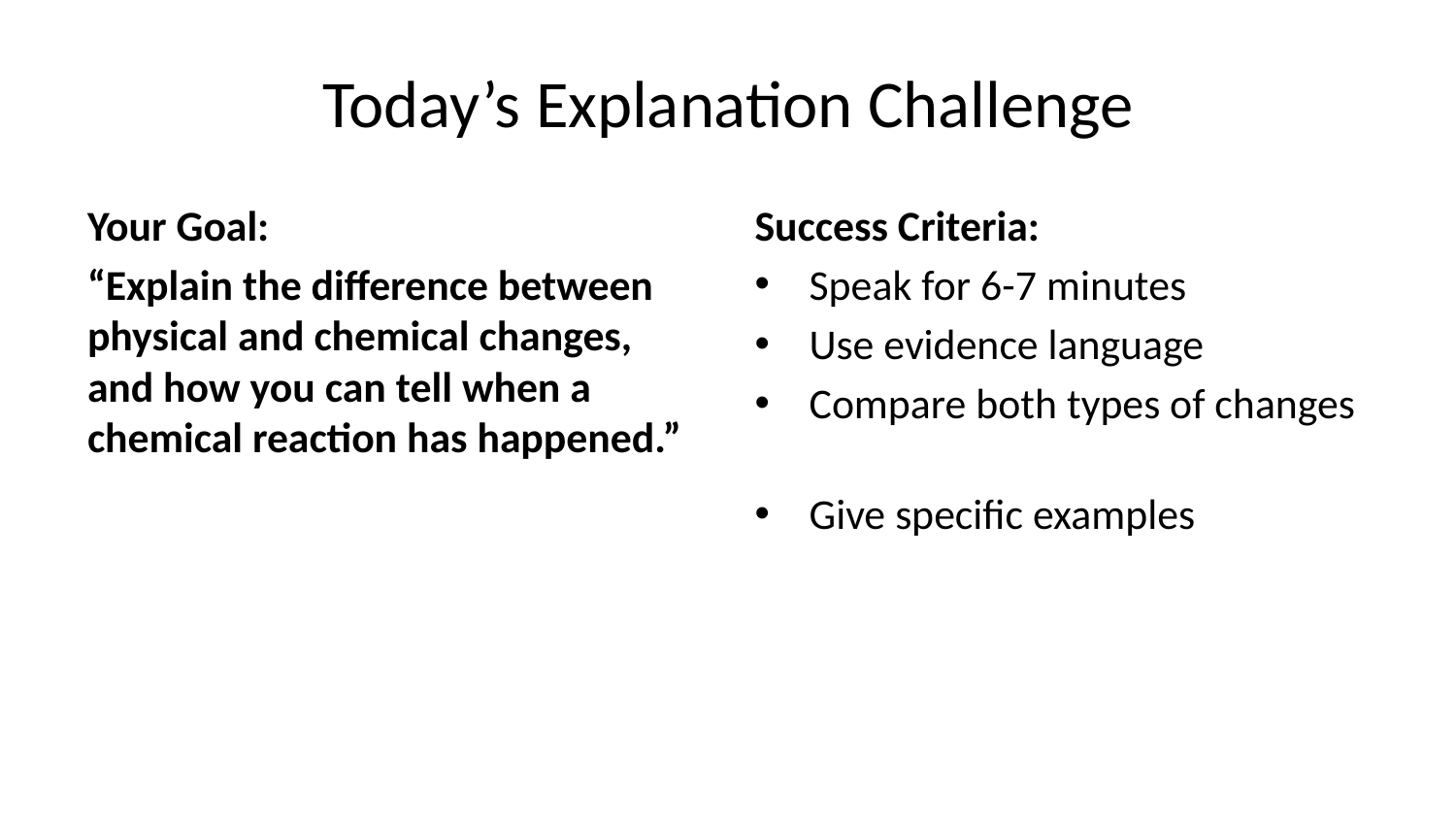

# Today’s Explanation Challenge
Your Goal:
“Explain the difference between physical and chemical changes, and how you can tell when a chemical reaction has happened.”
Success Criteria:
Speak for 6-7 minutes
Use evidence language
Compare both types of changes
Give specific examples